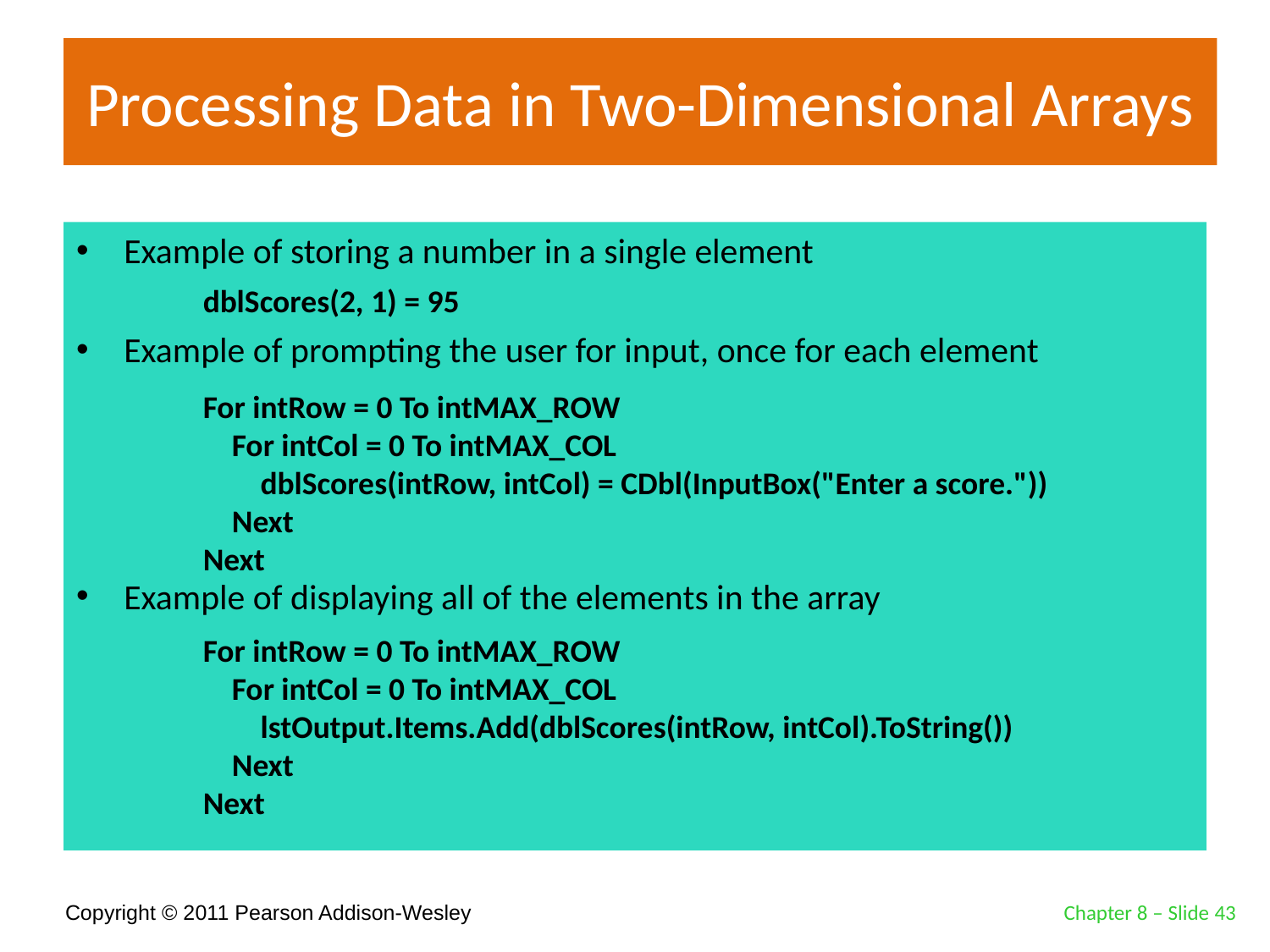

# Processing Data in Two-Dimensional Arrays
Example of storing a number in a single element

Example of prompting the user for input, once for each element

Example of displaying all of the elements in the array

dblScores(2, 1) = 95
For intRow = 0 To intMAX_ROW
    For intCol = 0 To intMAX_COL
        dblScores(intRow, intCol) = CDbl(InputBox("Enter a score."))
    Next
Next
For intRow = 0 To intMAX_ROW
    For intCol = 0 To intMAX_COL
        lstOutput.Items.Add(dblScores(intRow, intCol).ToString())
    Next
Next
Chapter 8 – Slide 43